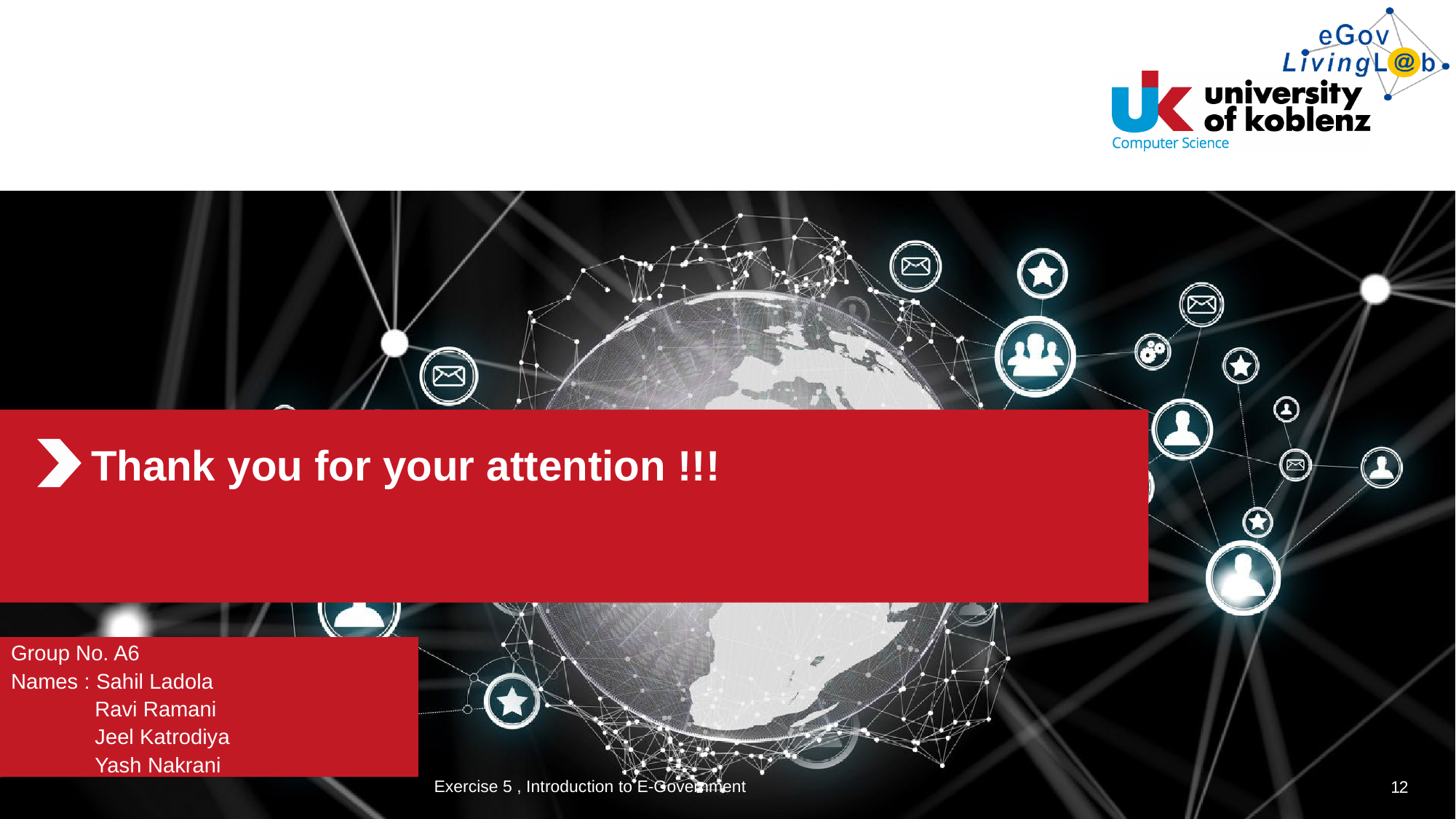

Thank you for your attention !!!
Group No. A6
Names : Sahil Ladola
              Ravi Ramani
              Jeel Katrodiya
              Yash Nakrani
Exercise 5 , Introduction to E-Government
12